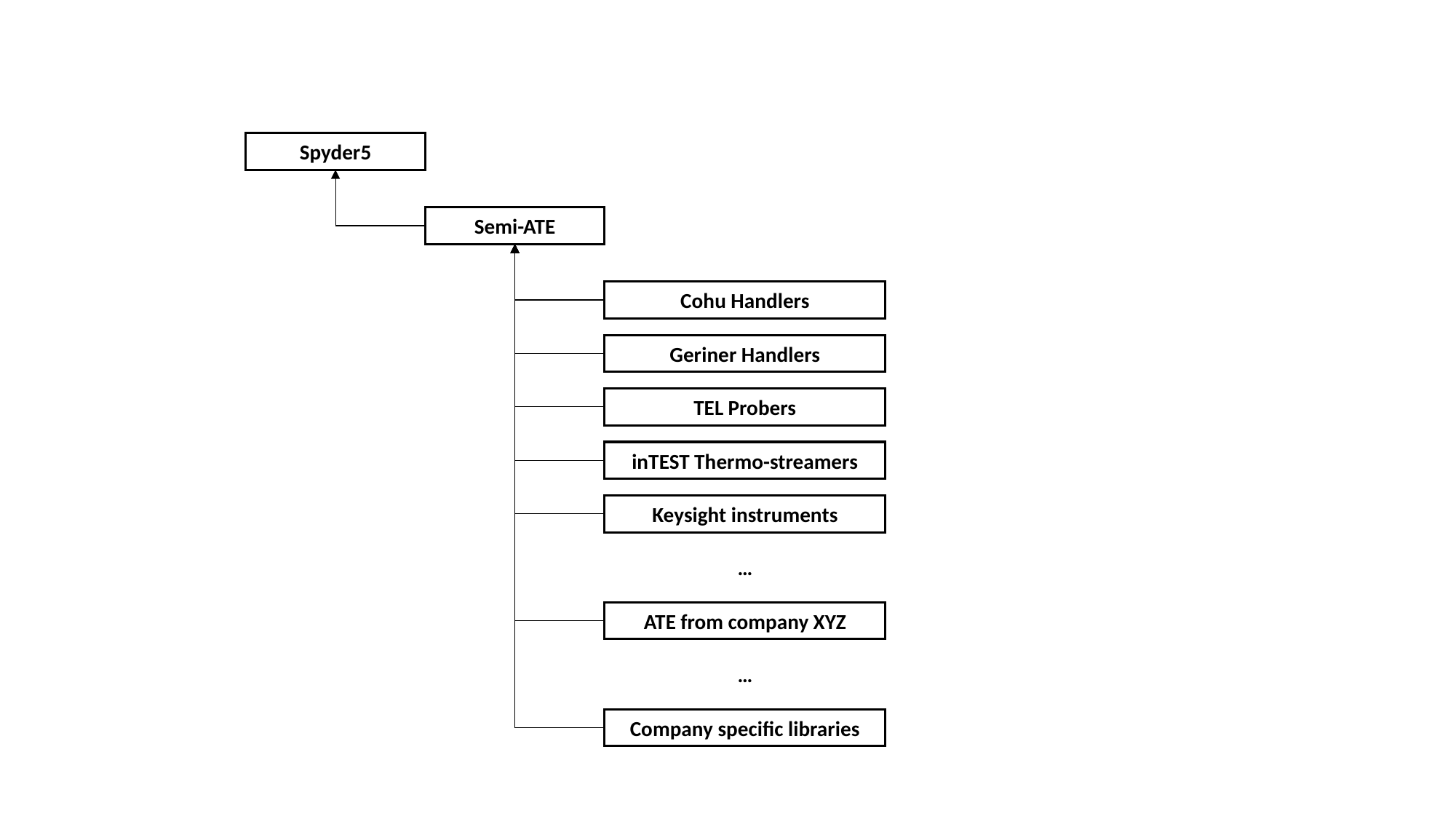

Spyder5
Semi-ATE
Cohu Handlers
Geriner Handlers
TEL Probers
inTEST Thermo-streamers
Keysight instruments
…
ATE from company XYZ
…
Company specific libraries